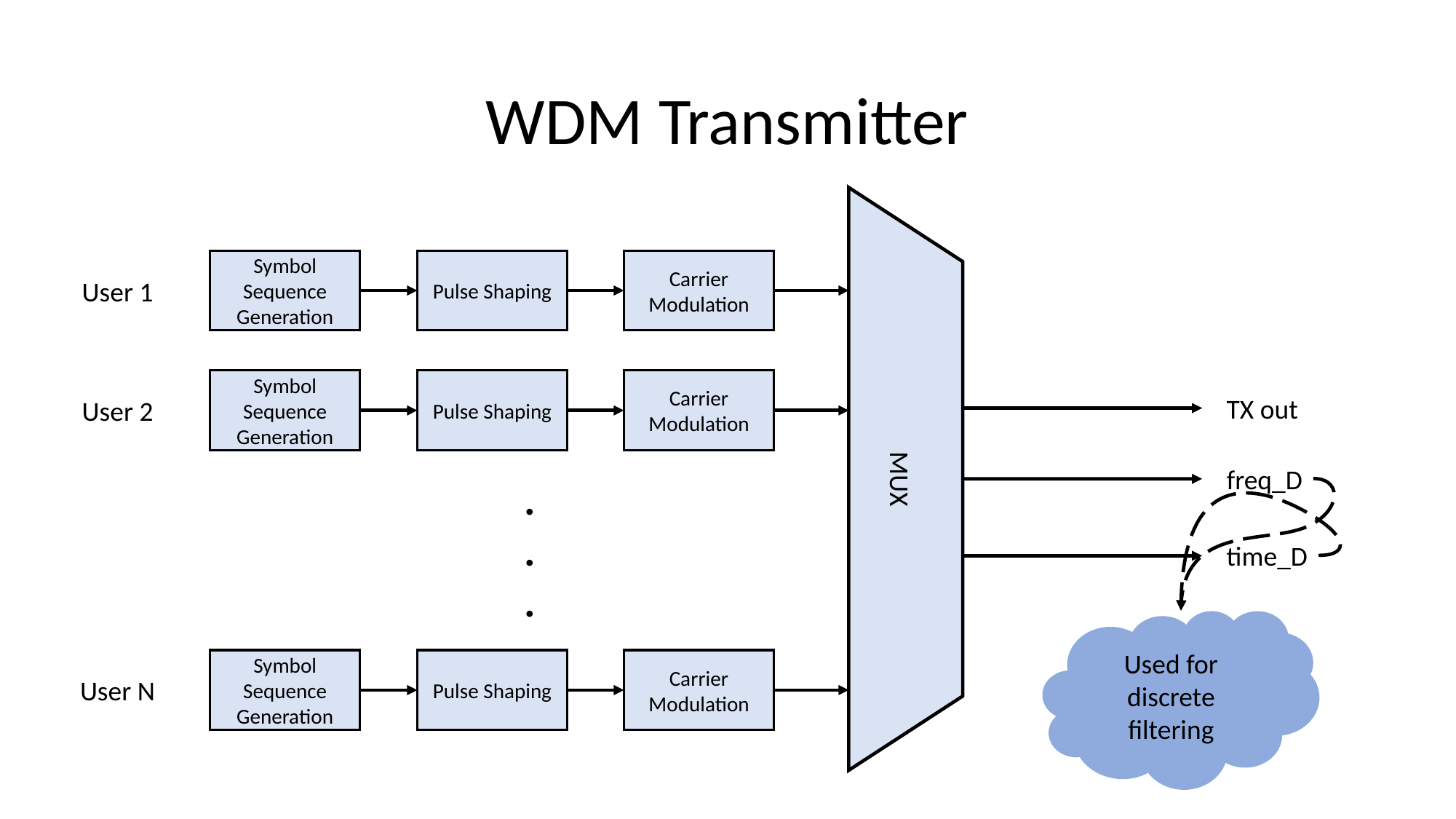

# WDM Transmitter
Carrier Modulation
Symbol Sequence Generation
Pulse Shaping
User 1
Carrier Modulation
Symbol Sequence Generation
Pulse Shaping
TX out
User 2
MUX
freq_D
.
.
.
time_D
Used for discrete filtering
Carrier Modulation
Symbol Sequence Generation
Pulse Shaping
User N